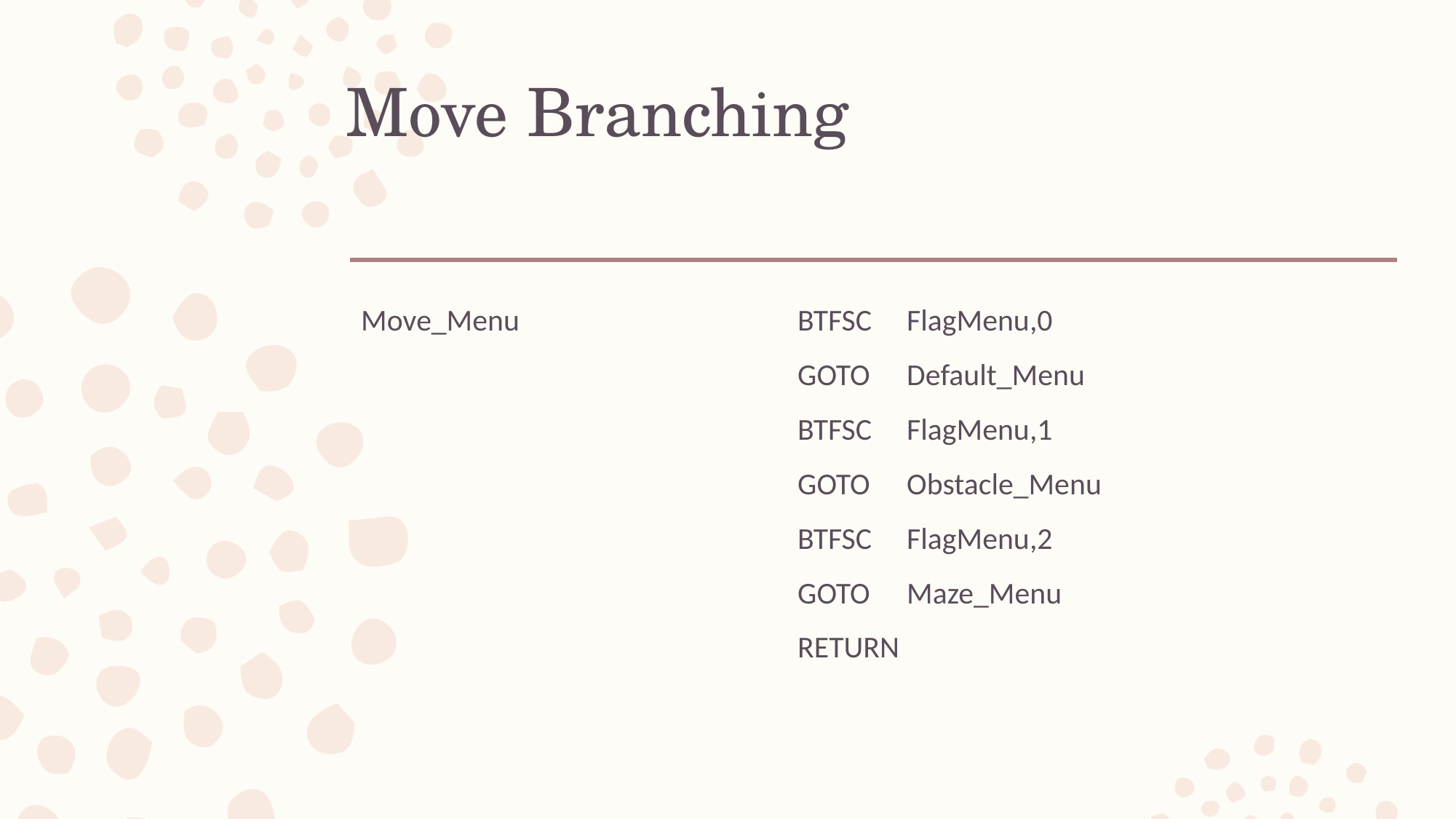

# Move Branching
Move_Menu			BTFSC	FlagMenu,0
				GOTO	Default_Menu
				BTFSC	FlagMenu,1
				GOTO	Obstacle_Menu
				BTFSC	FlagMenu,2
				GOTO	Maze_Menu
				RETURN